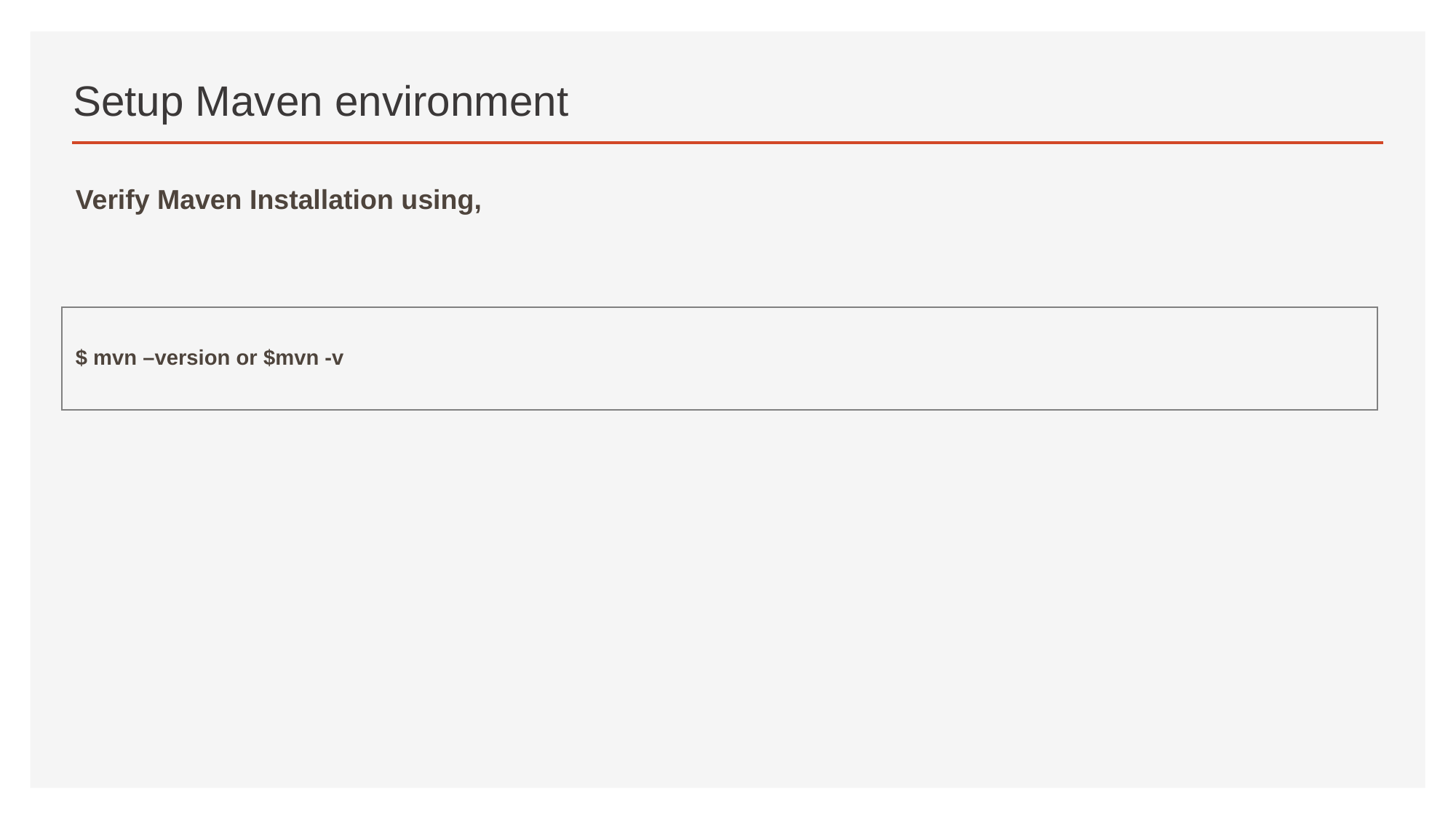

# Setup Maven environment
Verify Maven Installation using,

$ mvn –version or $mvn -v